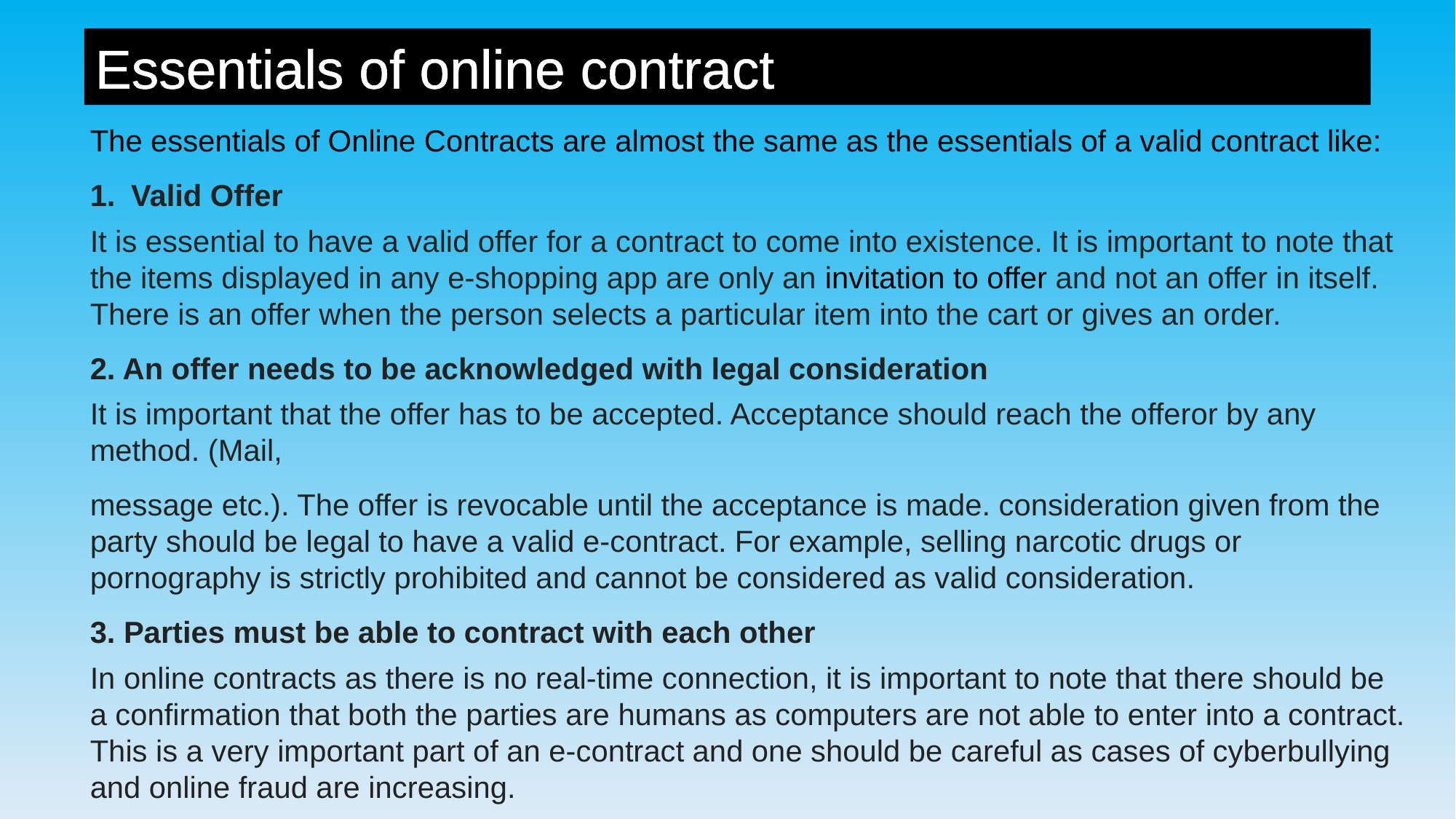

Essentials of online contract
The essentials of Online Contracts are almost the same as the essentials of a valid contract like:
Valid Offer
It is essential to have a valid offer for a contract to come into existence. It is important to note that the items displayed in any e-shopping app are only an invitation to offer and not an offer in itself. There is an offer when the person selects a particular item into the cart or gives an order.
2. An offer needs to be acknowledged with legal consideration
It is important that the offer has to be accepted. Acceptance should reach the offeror by any method. (Mail,
message etc.). The offer is revocable until the acceptance is made. consideration given from the party should be legal to have a valid e-contract. For example, selling narcotic drugs or pornography is strictly prohibited and cannot be considered as valid consideration.
3. Parties must be able to contract with each other
In online contracts as there is no real-time connection, it is important to note that there should be a confirmation that both the parties are humans as computers are not able to enter into a contract. This is a very important part of an e-contract and one should be careful as cases of cyberbullying and online fraud are increasing.